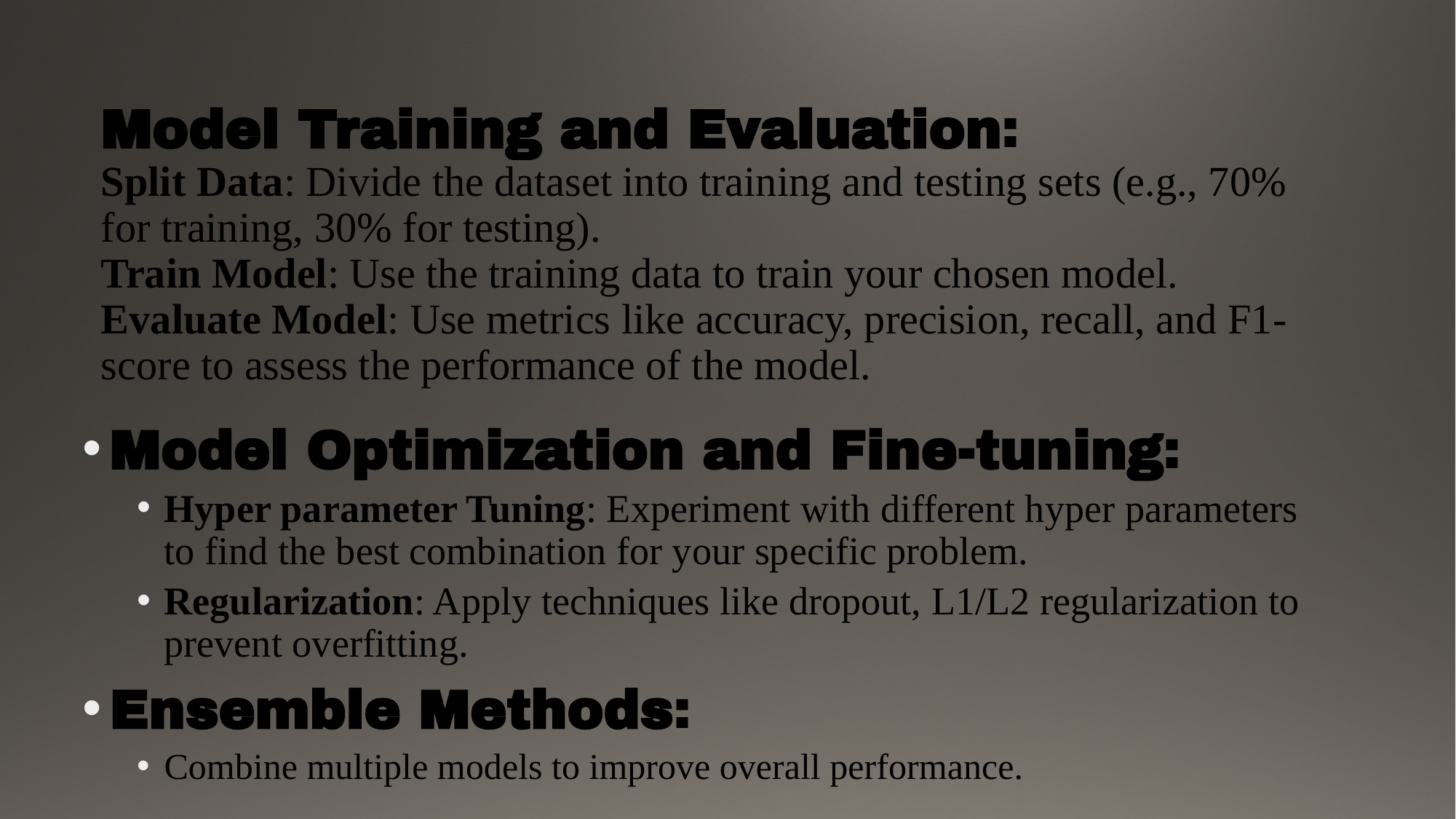

# Model Training and Evaluation: Split Data: Divide the dataset into training and testing sets (e.g., 70% for training, 30% for testing). Train Model: Use the training data to train your chosen model. Evaluate Model: Use metrics like accuracy, precision, recall, and F1-score to assess the performance of the model.

Model Optimization and Fine-tuning:
Hyper parameter Tuning: Experiment with different hyper parameters to find the best combination for your specific problem.
Regularization: Apply techniques like dropout, L1/L2 regularization to prevent overfitting.
Ensemble Methods:
Combine multiple models to improve overall performance.